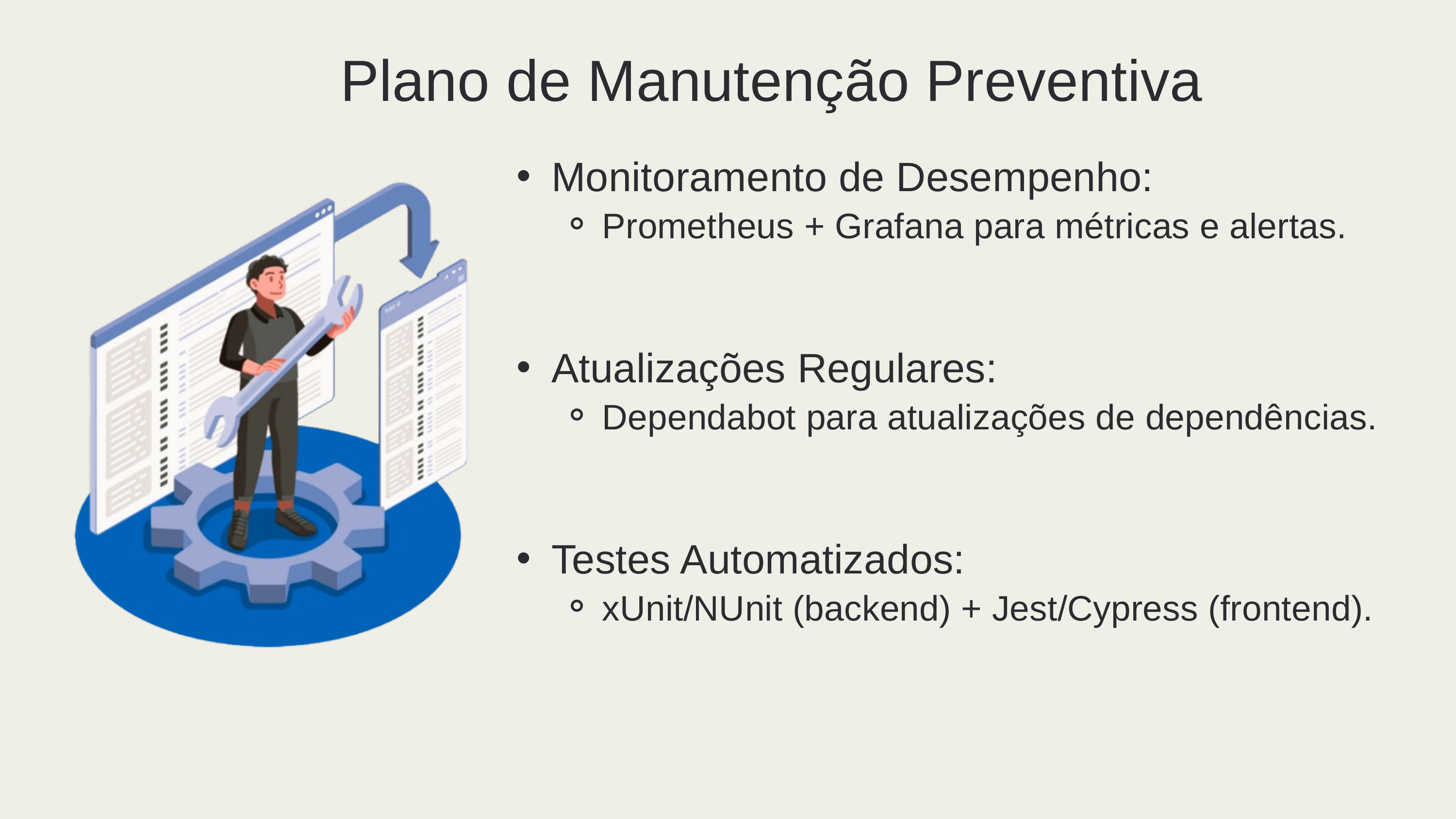

Plano de Manutenção Preventiva
Monitoramento de Desempenho:
Prometheus + Grafana para métricas e alertas.

Atualizações Regulares:
Dependabot para atualizações de dependências.

Testes Automatizados:
xUnit/NUnit (backend) + Jest/Cypress (frontend).